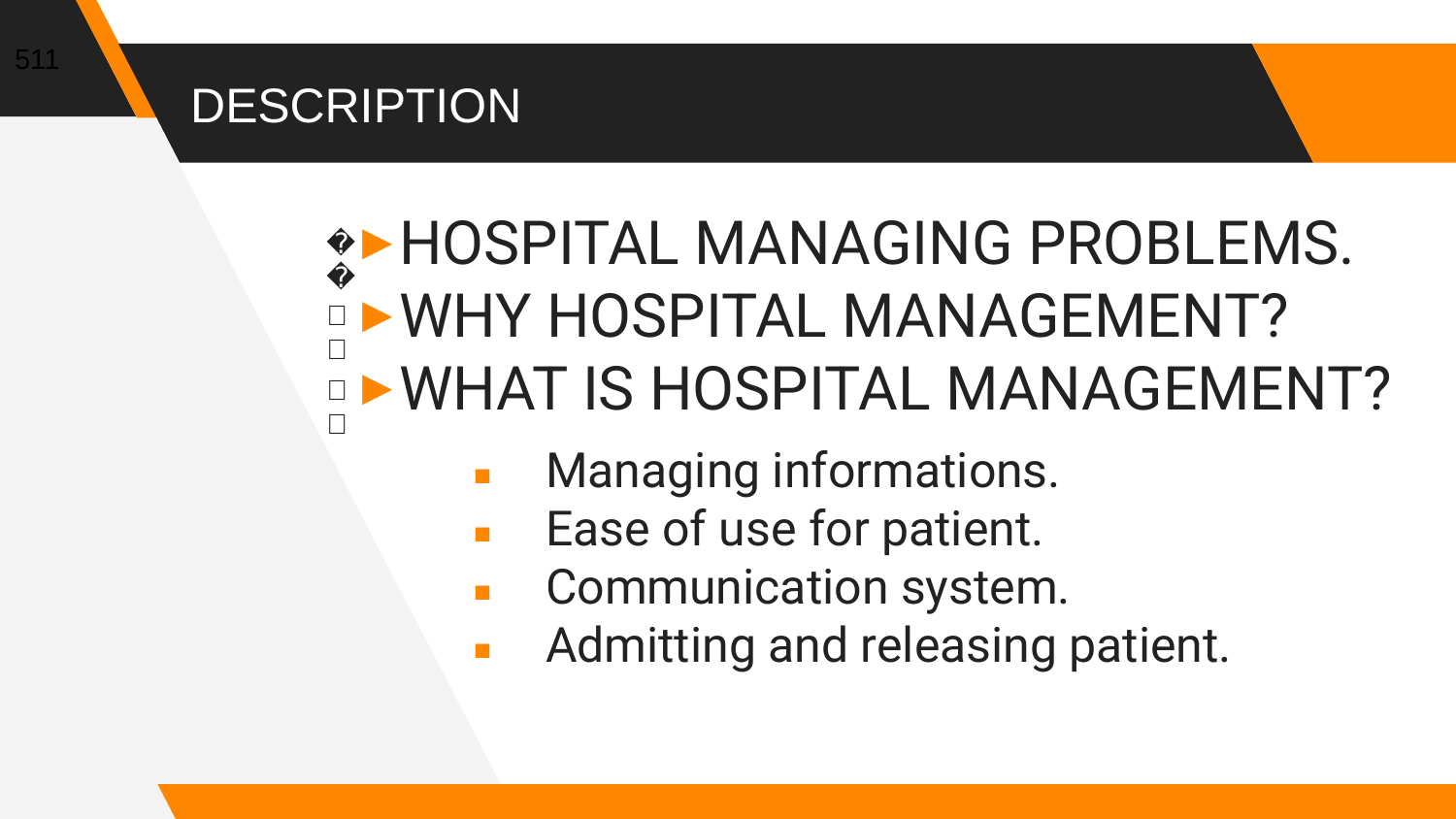

511
# DESCRIPTION
HOSPITAL MANAGING PROBLEMS.
WHY HOSPITAL MANAGEMENT?
WHAT IS HOSPITAL MANAGEMENT?

📖
📖
📖
Managing informations.
Ease of use for patient.
Communication system.
Admitting and releasing patient.